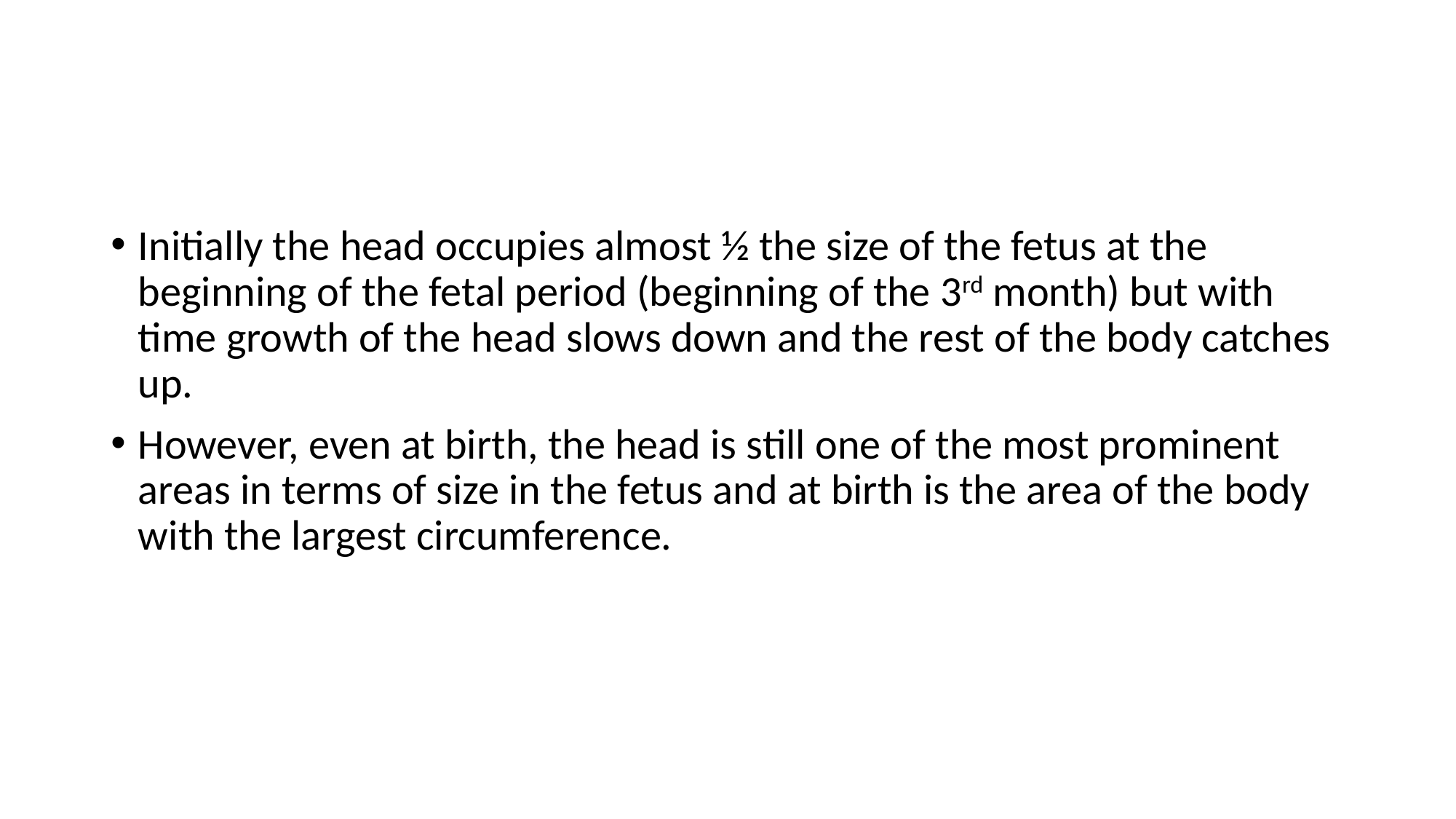

Initially the head occupies almost ½ the size of the fetus at the beginning of the fetal period (beginning of the 3rd month) but with time growth of the head slows down and the rest of the body catches up.
However, even at birth, the head is still one of the most prominent areas in terms of size in the fetus and at birth is the area of the body with the largest circumference.